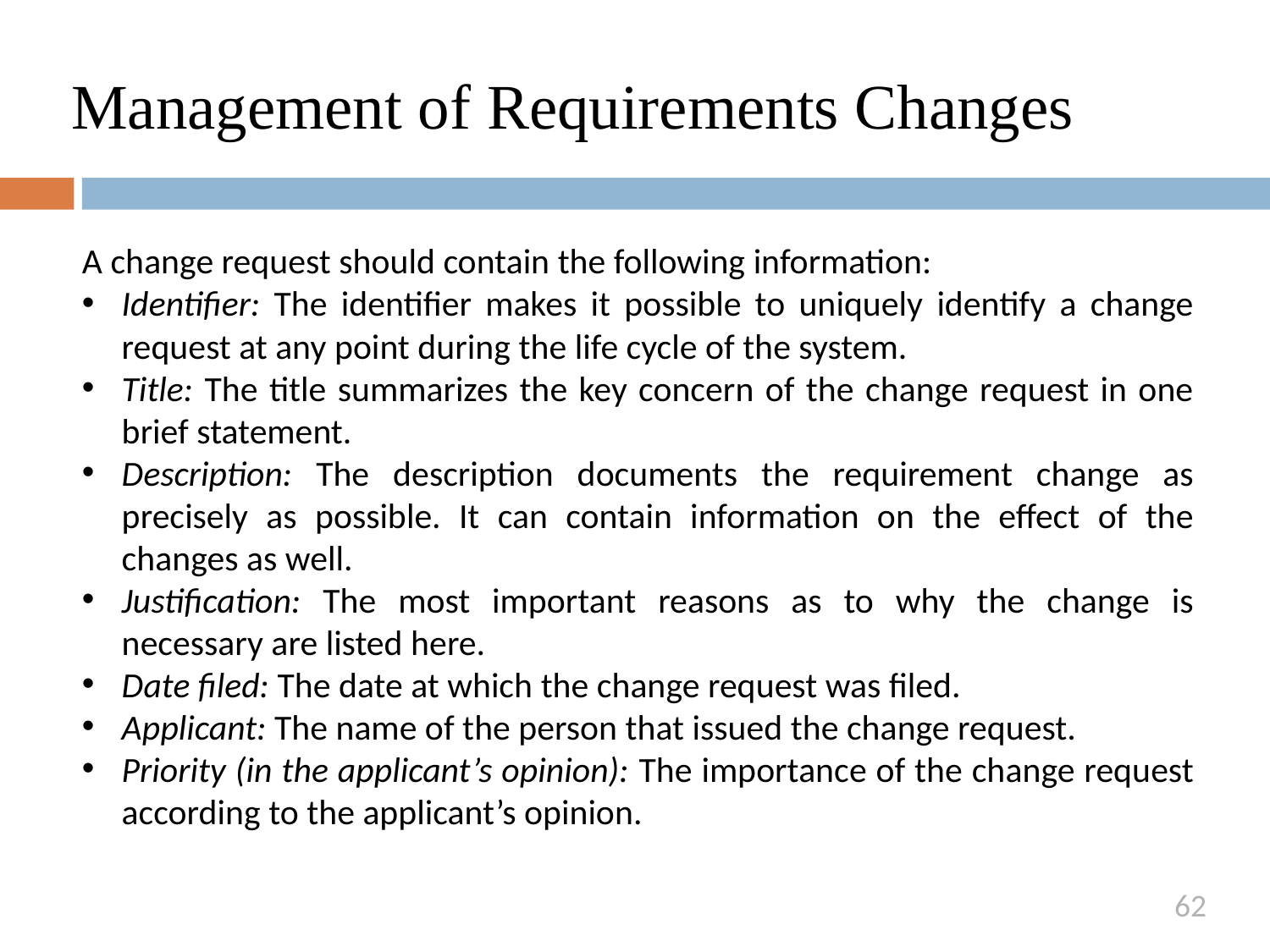

# Management of Requirements Changes
A change request should contain the following information:
Identifier: The identifier makes it possible to uniquely identify a change request at any point during the life cycle of the system.
Title: The title summarizes the key concern of the change request in one brief statement.
Description: The description documents the requirement change as precisely as possible. It can contain information on the effect of the changes as well.
Justification: The most important reasons as to why the change is necessary are listed here.
Date filed: The date at which the change request was filed.
Applicant: The name of the person that issued the change request.
Priority (in the applicant’s opinion): The importance of the change request according to the applicant’s opinion.
62